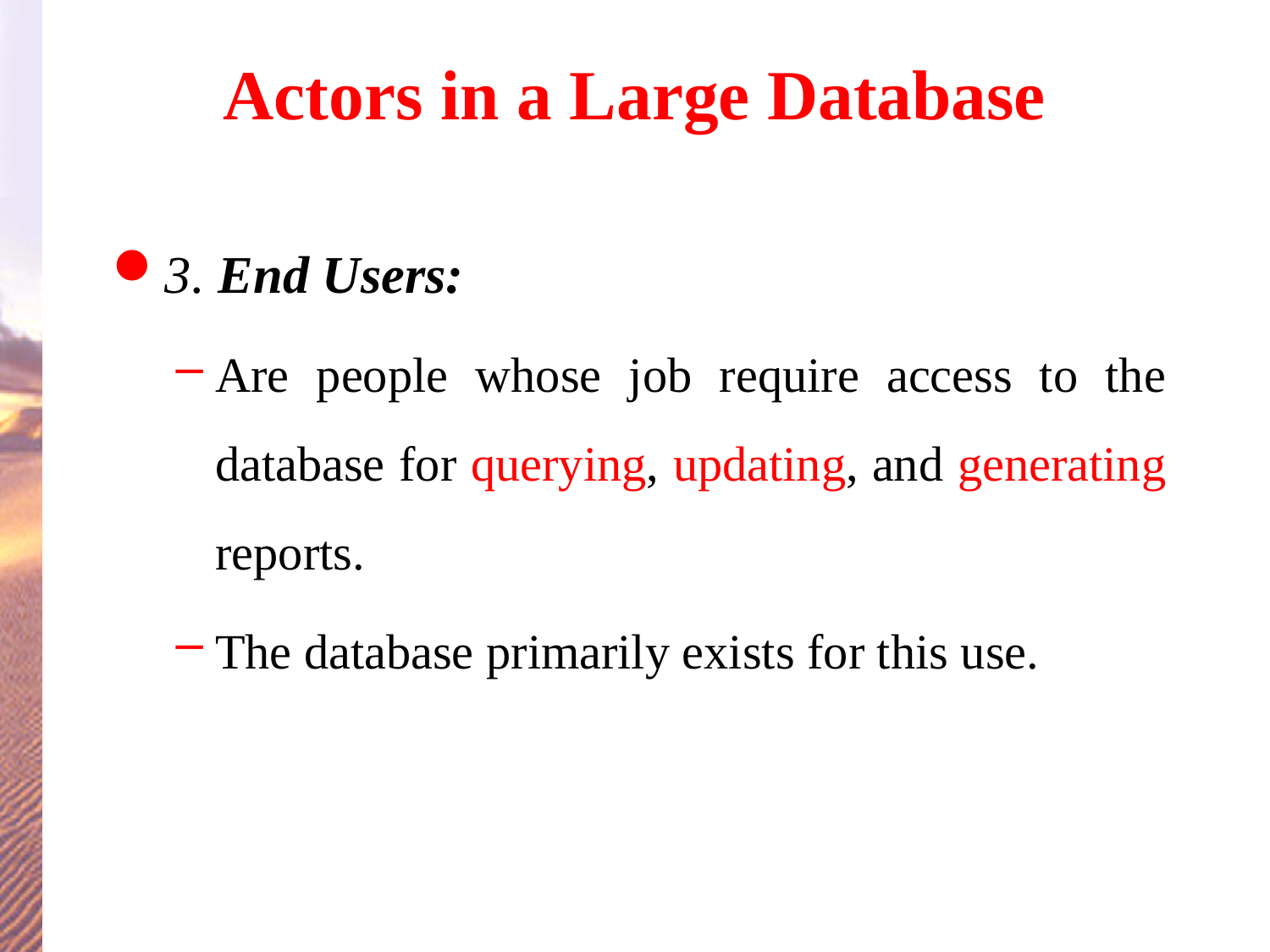

# Actors in a Large Database
3. End Users:
Are people whose job require access to the database for querying, updating, and generating reports.
The database primarily exists for this use.